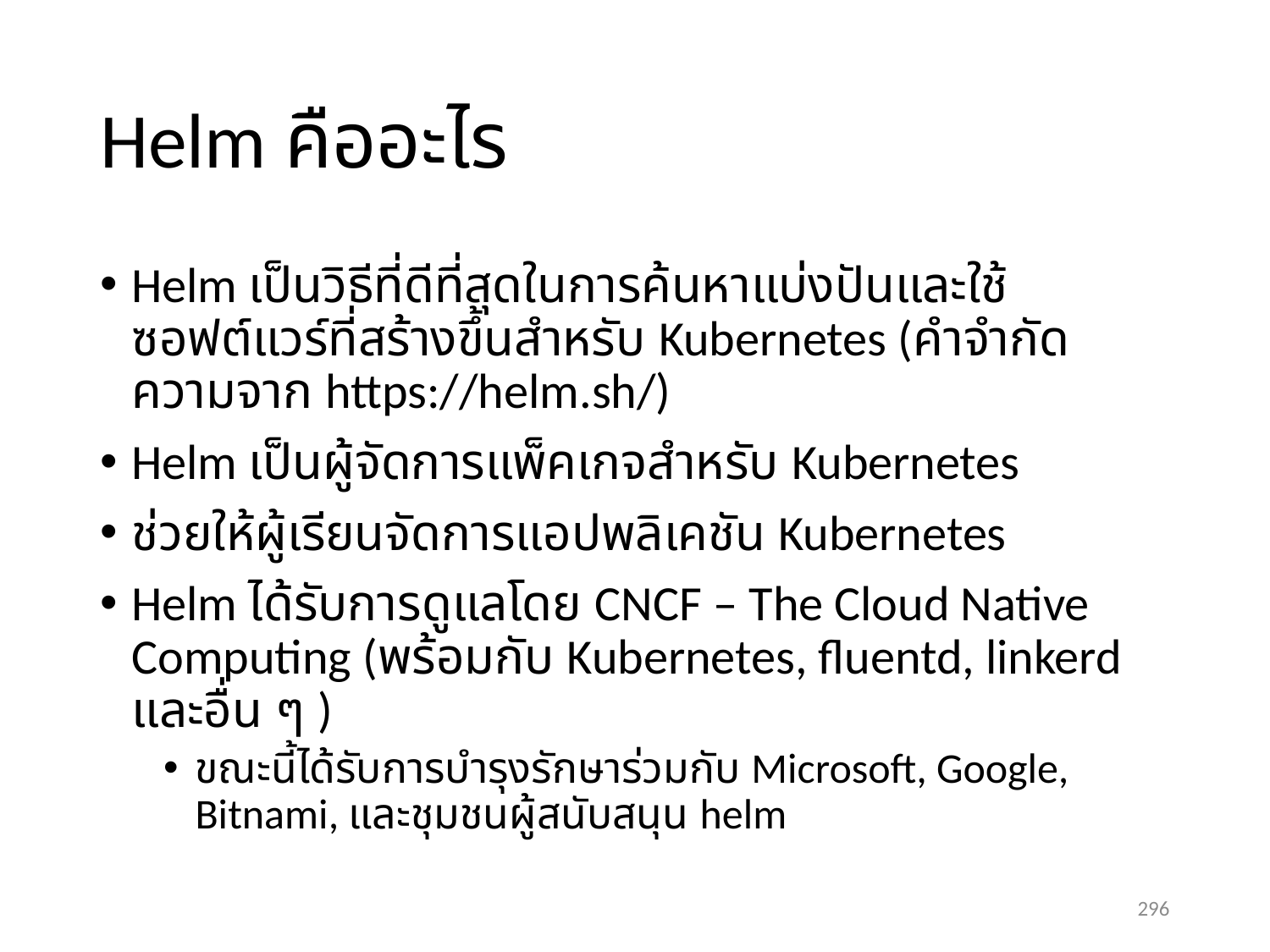

# Helm คืออะไร
Helm เป็นวิธีที่ดีที่สุดในการค้นหาแบ่งปันและใช้ซอฟต์แวร์ที่สร้างขึ้นสำหรับ Kubernetes (คำจำกัดความจาก https://helm.sh/)
Helm เป็นผู้จัดการแพ็คเกจสำหรับ Kubernetes
ช่วยให้ผู้เรียนจัดการแอปพลิเคชัน Kubernetes
Helm ได้รับการดูแลโดย CNCF – The Cloud Native Computing (พร้อมกับ Kubernetes, fluentd, linkerd และอื่น ๆ )
ขณะนี้ได้รับการบำรุงรักษาร่วมกับ Microsoft, Google, Bitnami, และชุมชนผู้สนับสนุน helm
296